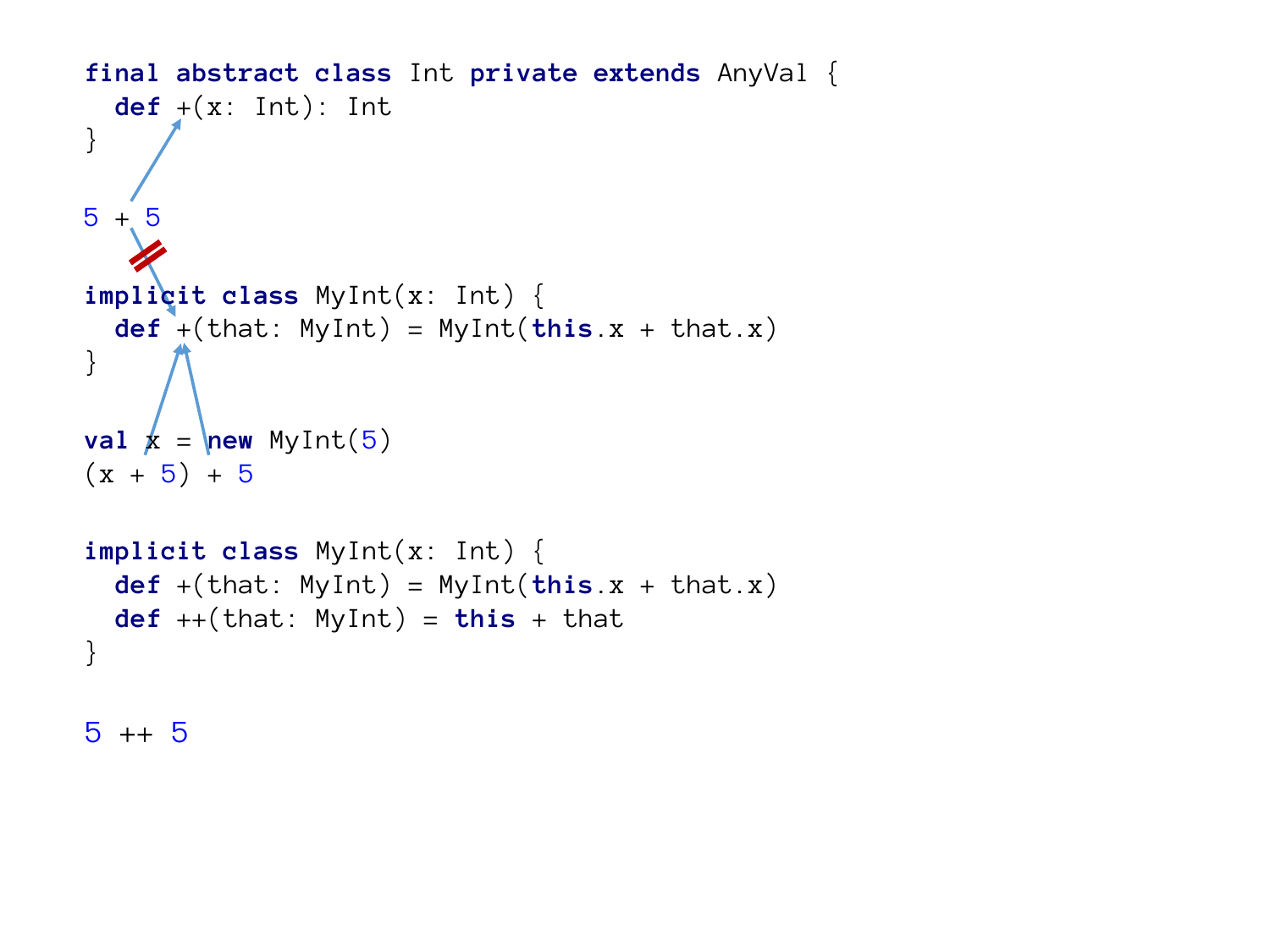

final abstract class Int private extends AnyVal {
  def +(x: Int): Int
}
5 + 5

implicit class MyInt(x: Int) {
  def +(that: MyInt) = MyInt(this.x + that.x)
}

(     )
val x = new MyInt(5)
 x + 5  + 5
implicit class MyInt(x: Int) {
  def +(that: MyInt) = MyInt(this.x + that.x)
  def ++(that: MyInt) = this + that
}
5 ++ 5